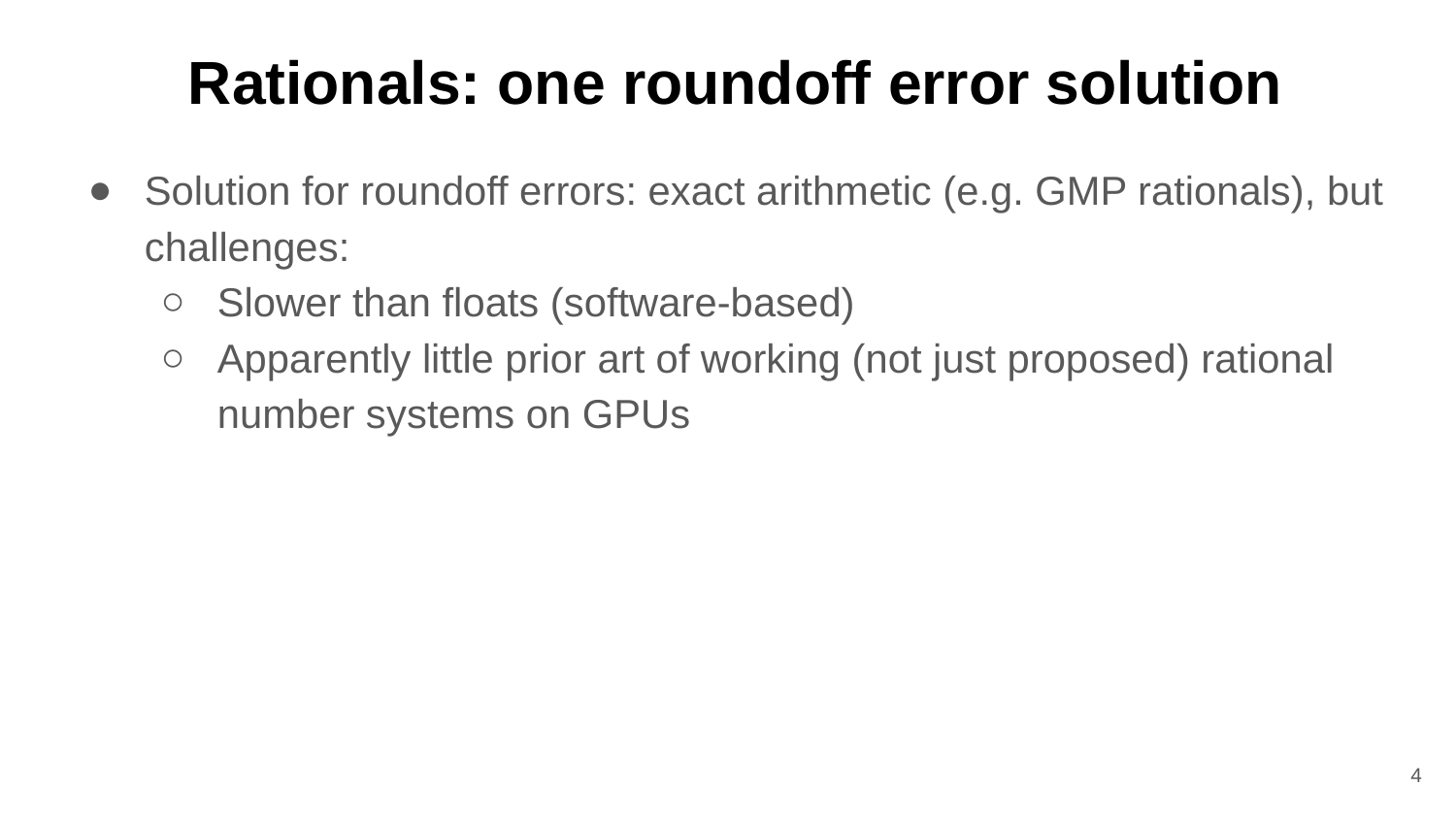

# Rationals: one roundoff error solution
Solution for roundoff errors: exact arithmetic (e.g. GMP rationals), but challenges:
Slower than floats (software-based)
Apparently little prior art of working (not just proposed) rational number systems on GPUs

4